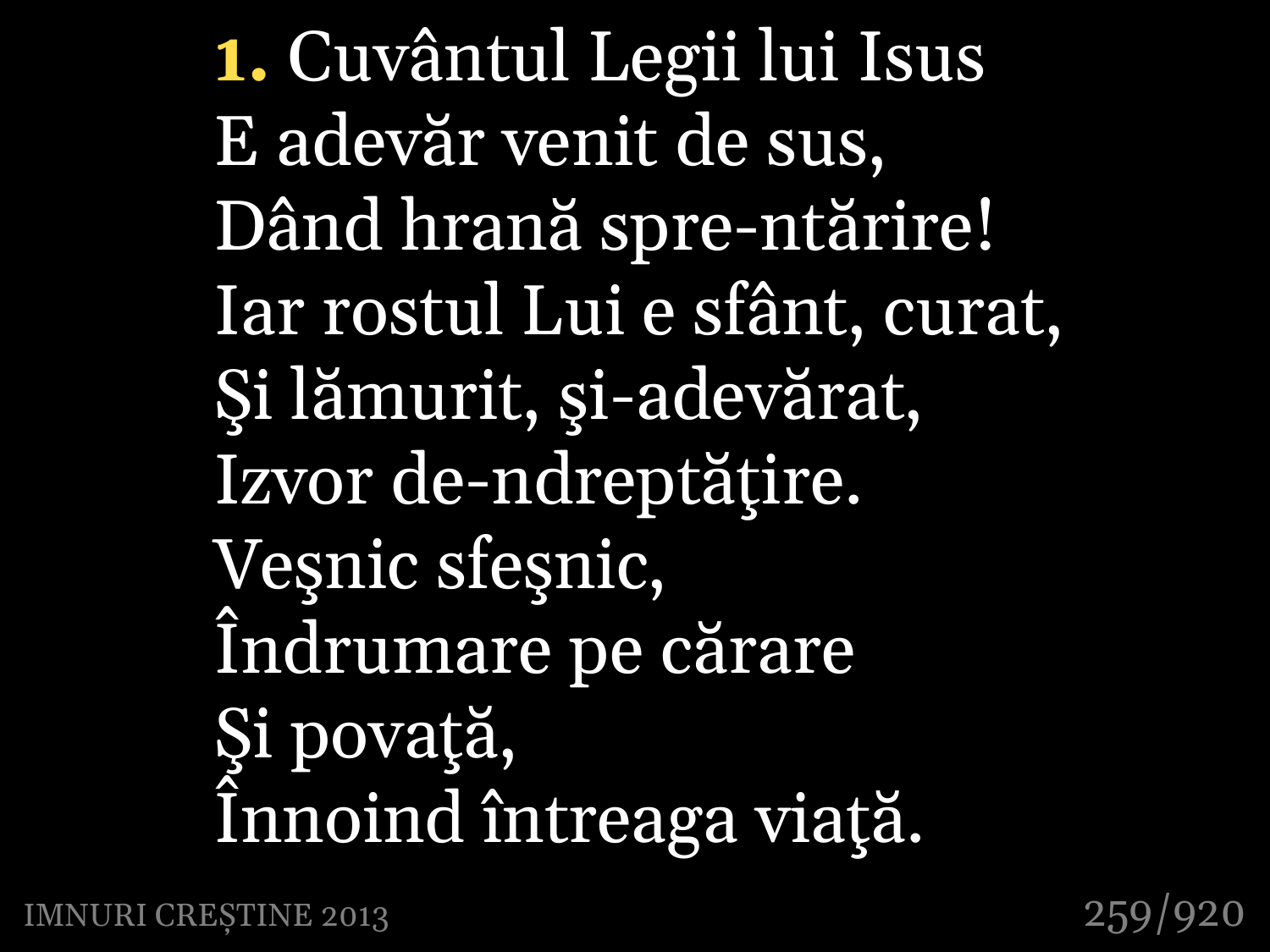

1. Cuvântul Legii lui Isus
E adevăr venit de sus,
Dând hrană spre-ntărire!
Iar rostul Lui e sfânt, curat,
Şi lămurit, şi-adevărat,
Izvor de-ndreptăţire.
Veşnic sfeşnic,
Îndrumare pe cărare
Şi povaţă,
Înnoind întreaga viaţă.
259/920
IMNURI CREȘTINE 2013